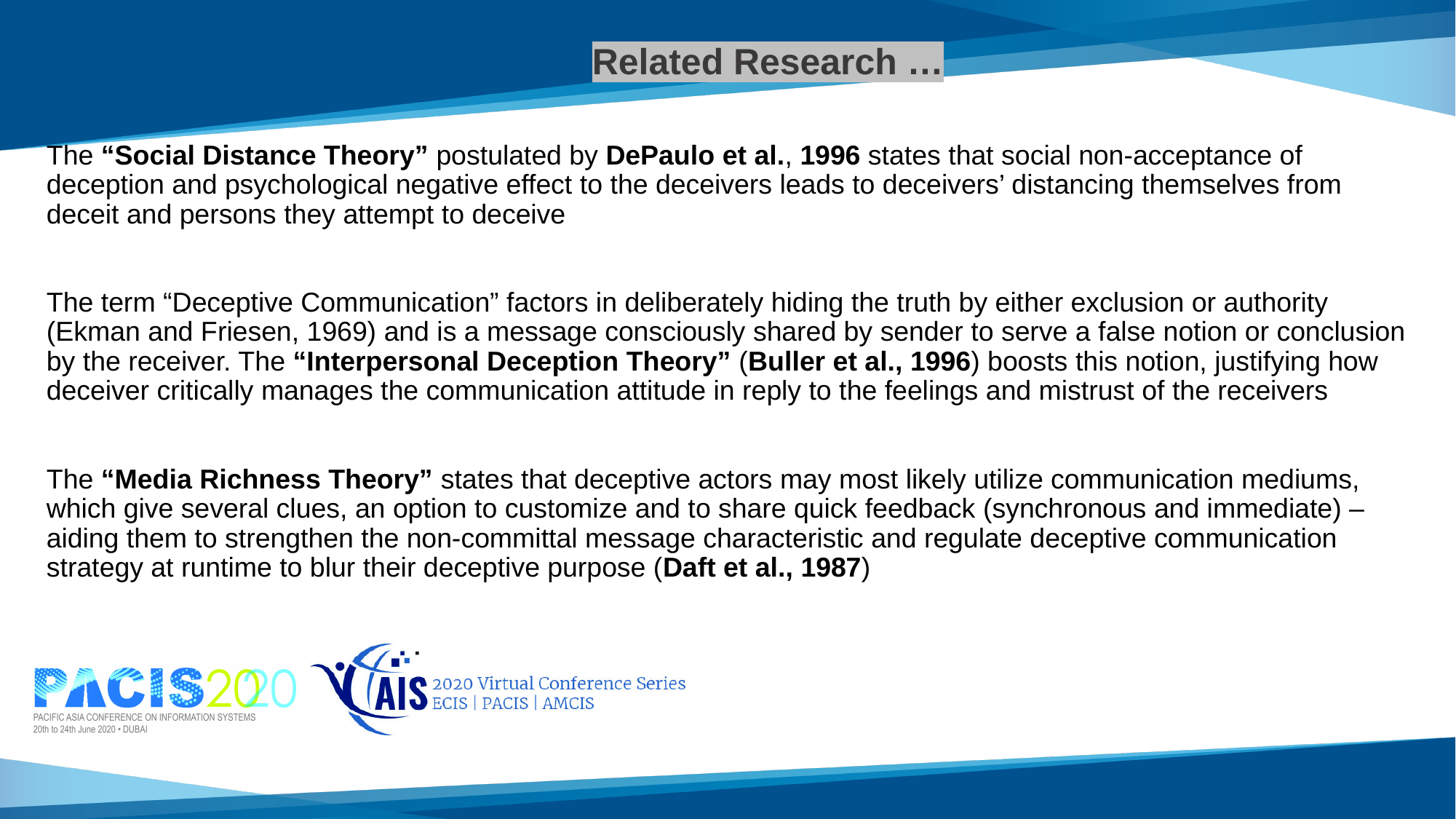

# Related Research … The “Social Distance Theory” postulated by DePaulo et al., 1996 states that social non-acceptance of deception and psychological negative effect to the deceivers leads to deceivers’ distancing themselves from deceit and persons they attempt to deceive The term “Deceptive Communication” factors in deliberately hiding the truth by either exclusion or authority (Ekman and Friesen, 1969) and is a message consciously shared by sender to serve a false notion or conclusion by the receiver. The “Interpersonal Deception Theory” (Buller et al., 1996) boosts this notion, justifying how deceiver critically manages the communication attitude in reply to the feelings and mistrust of the receivers The “Media Richness Theory” states that deceptive actors may most likely utilize communication mediums, which give several clues, an option to customize and to share quick feedback (synchronous and immediate) – aiding them to strengthen the non-committal message characteristic and regulate deceptive communication strategy at runtime to blur their deceptive purpose (Daft et al., 1987)